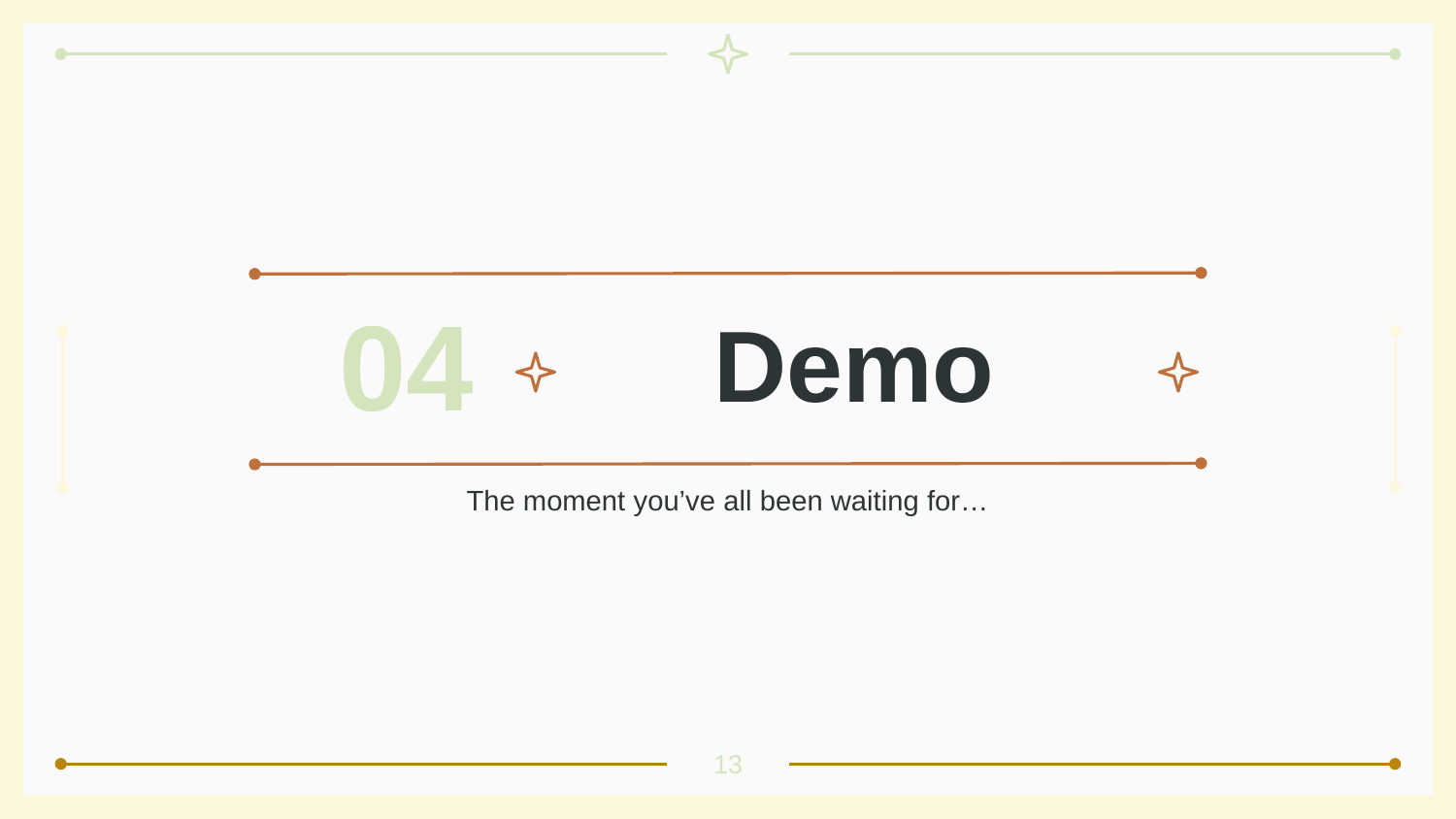

04
# Demo

The moment you’ve all been waiting for…
13